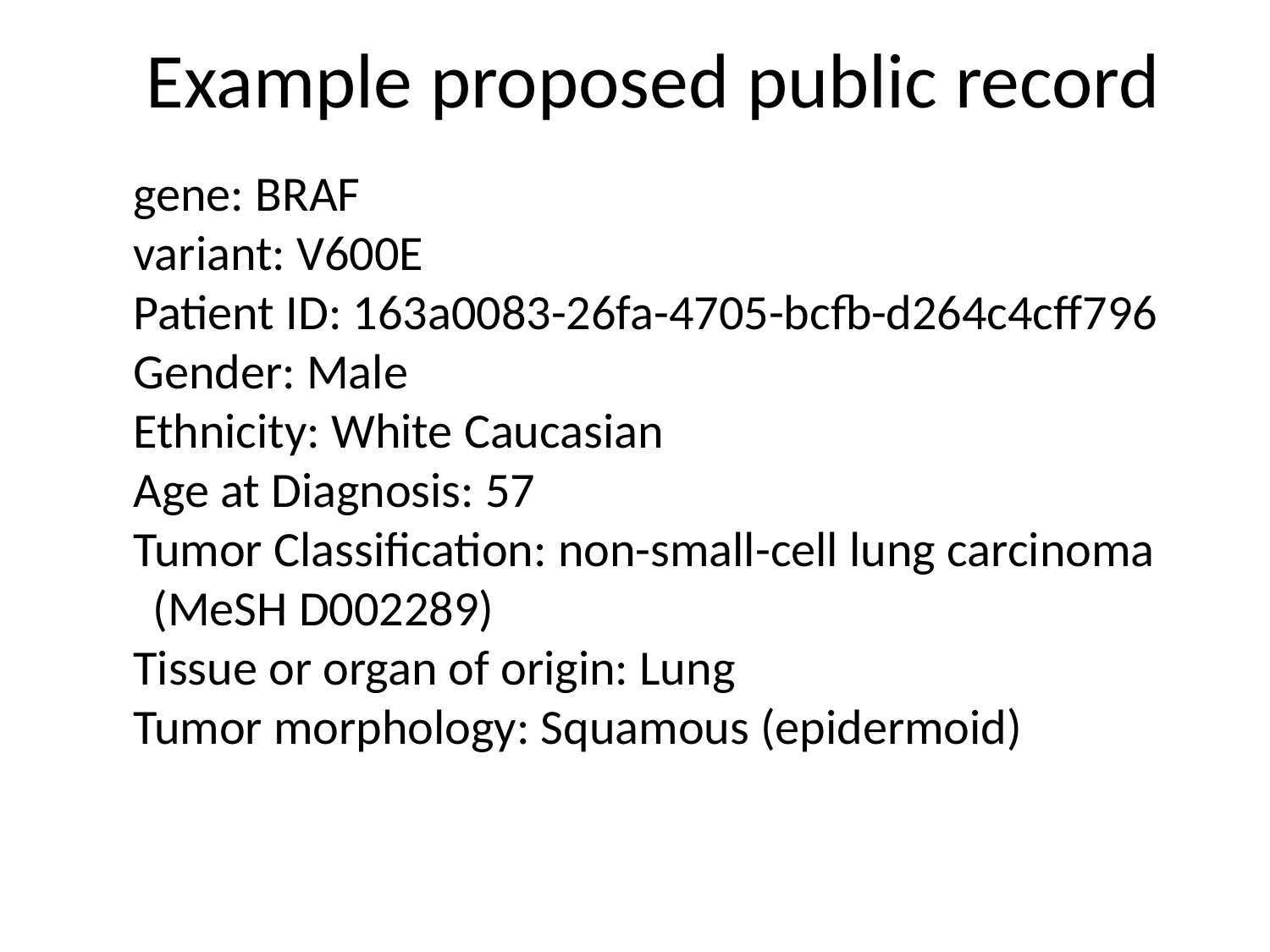

# Example proposed public record
gene: BRAF
variant: V600E
Patient ID: 163a0083-26fa-4705-bcfb-d264c4cff796
Gender: Male
Ethnicity: White Caucasian
Age at Diagnosis: 57
Tumor Classification: non-small-cell lung carcinoma (MeSH D002289)
Tissue or organ of origin: Lung
Tumor morphology: Squamous (epidermoid)